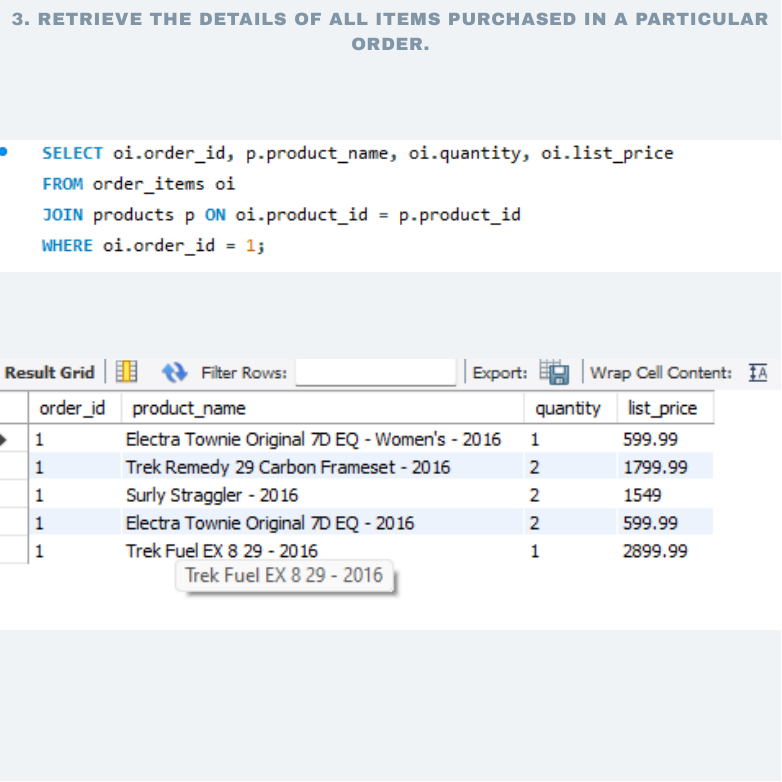

3. RETRIEVE THE DETAILS OF ALL ITEMS PURCHASED IN A PARTICULAR ORDER.